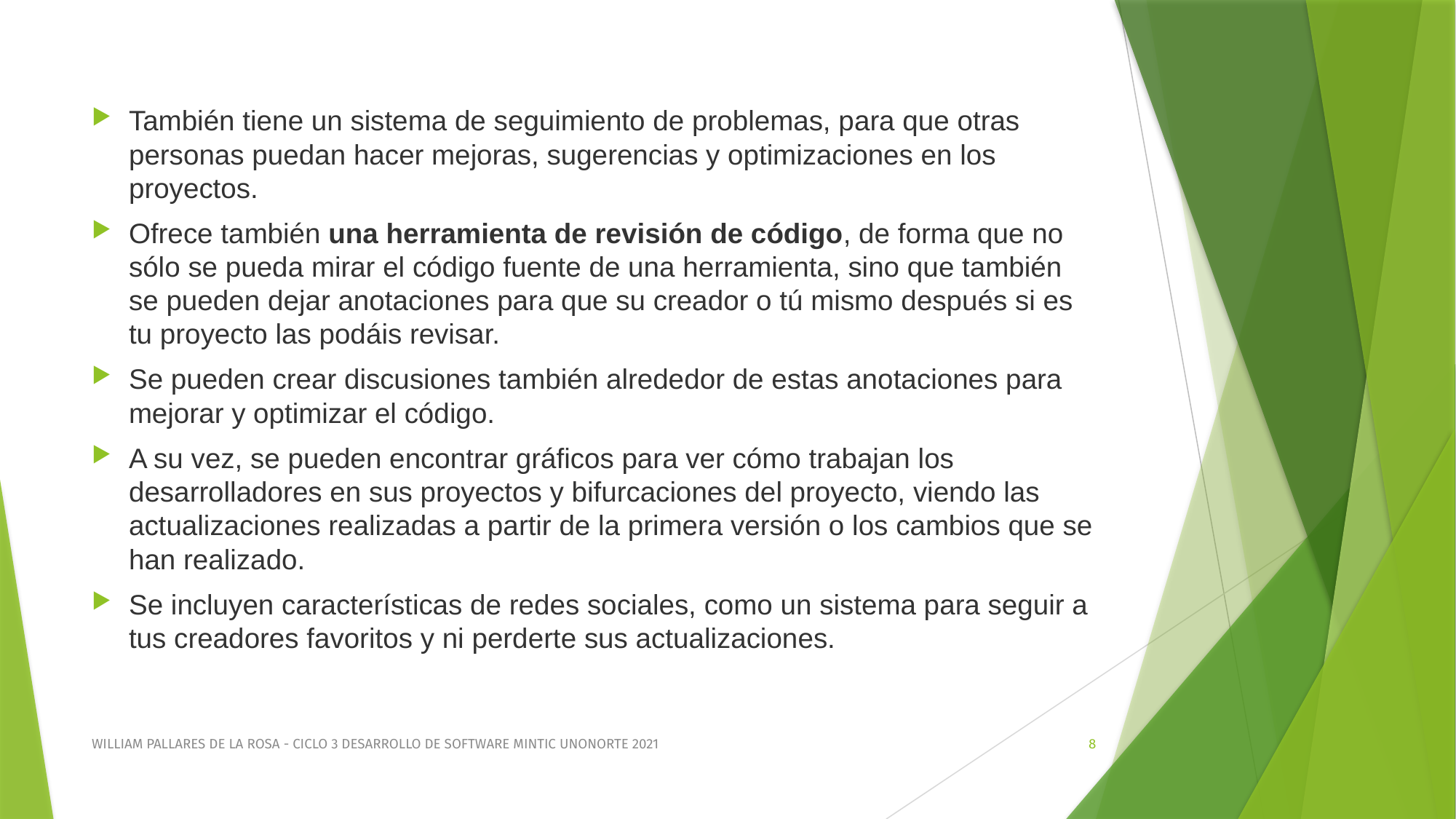

También tiene un sistema de seguimiento de problemas, para que otras personas puedan hacer mejoras, sugerencias y optimizaciones en los proyectos.
Ofrece también una herramienta de revisión de código, de forma que no sólo se pueda mirar el código fuente de una herramienta, sino que también se pueden dejar anotaciones para que su creador o tú mismo después si es tu proyecto las podáis revisar.
Se pueden crear discusiones también alrededor de estas anotaciones para mejorar y optimizar el código.
A su vez, se pueden encontrar gráficos para ver cómo trabajan los desarrolladores en sus proyectos y bifurcaciones del proyecto, viendo las actualizaciones realizadas a partir de la primera versión o los cambios que se han realizado.
Se incluyen características de redes sociales, como un sistema para seguir a tus creadores favoritos y ni perderte sus actualizaciones.

WILLIAM PALLARES DE LA ROSA - CICLO 3 DESARROLLO DE SOFTWARE MINTIC UNONORTE 2021
8